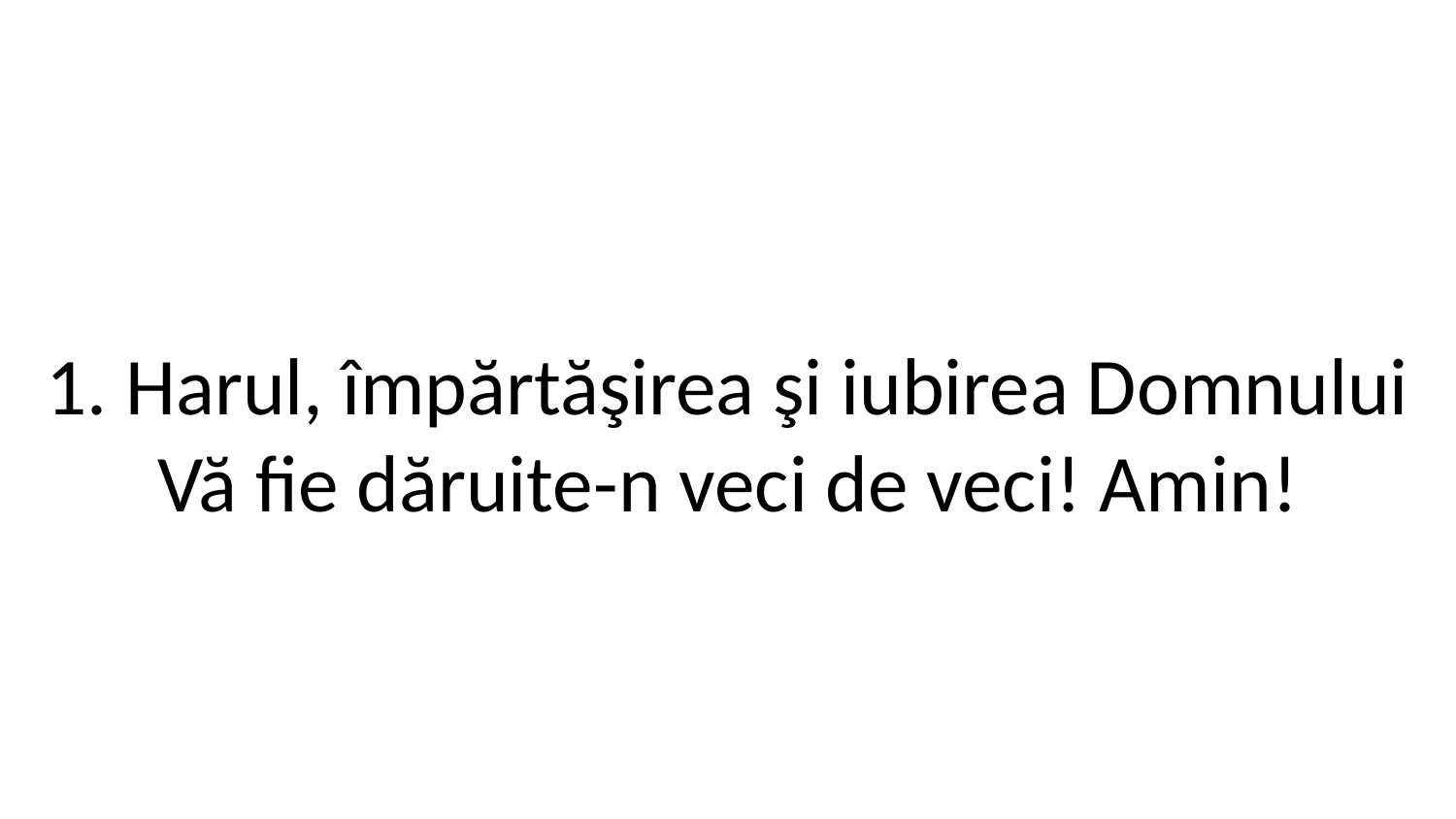

1. Harul, împărtăşirea şi iubirea Domnului
Vă fie dăruite­-n veci de veci! Amin!